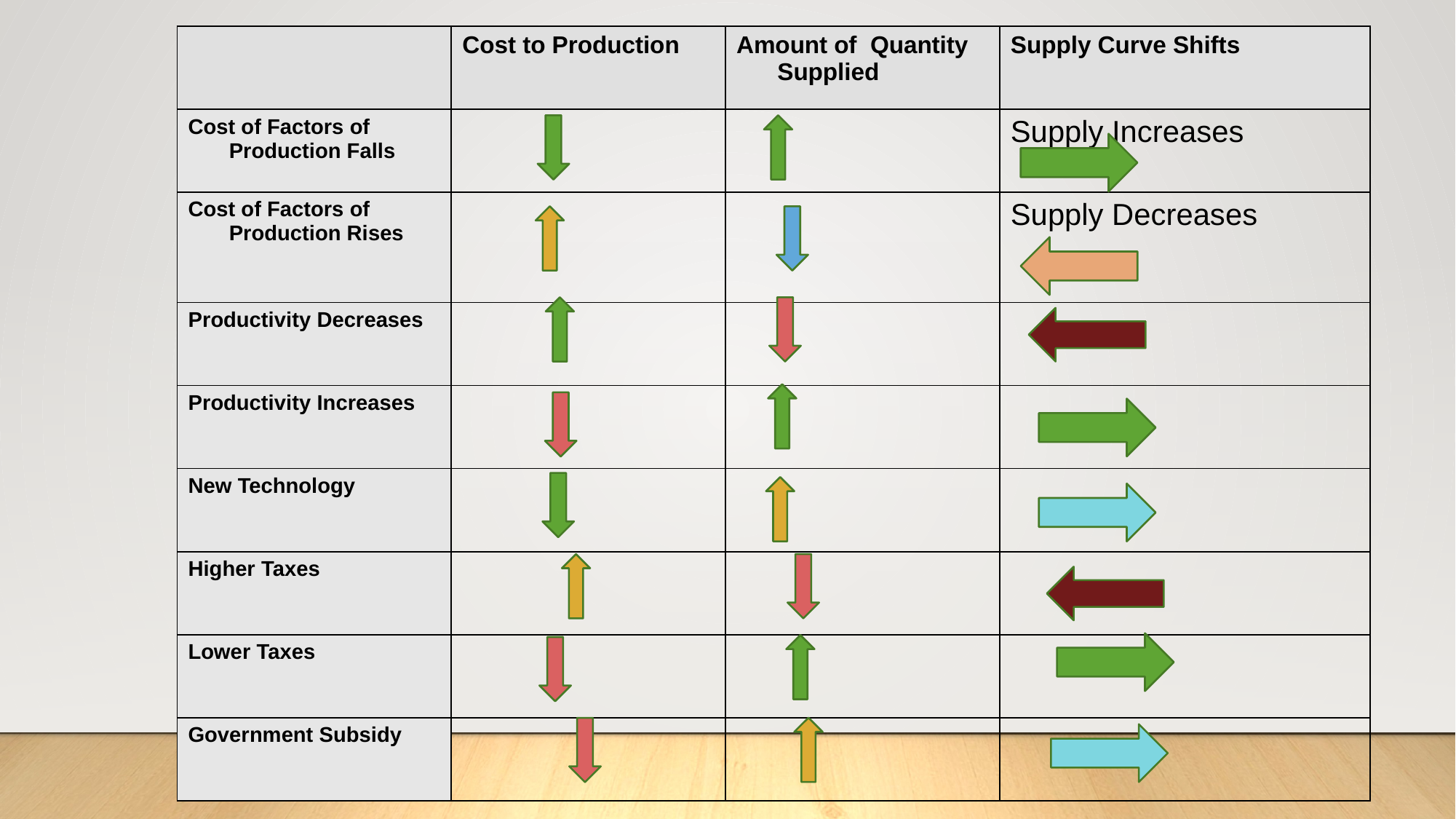

|  | Cost to Production | Amount of Quantity Supplied | Supply Curve Shifts |
| --- | --- | --- | --- |
| Cost of Factors of Production Falls |  |  | Supply Increases |
| Cost of Factors of Production Rises |  |  | Supply Decreases |
| Productivity Decreases |  |  |  |
| Productivity Increases |  |  |  |
| New Technology |  |  |  |
| Higher Taxes |  |  |  |
| Lower Taxes |  |  |  |
| Government Subsidy |  |  |  |